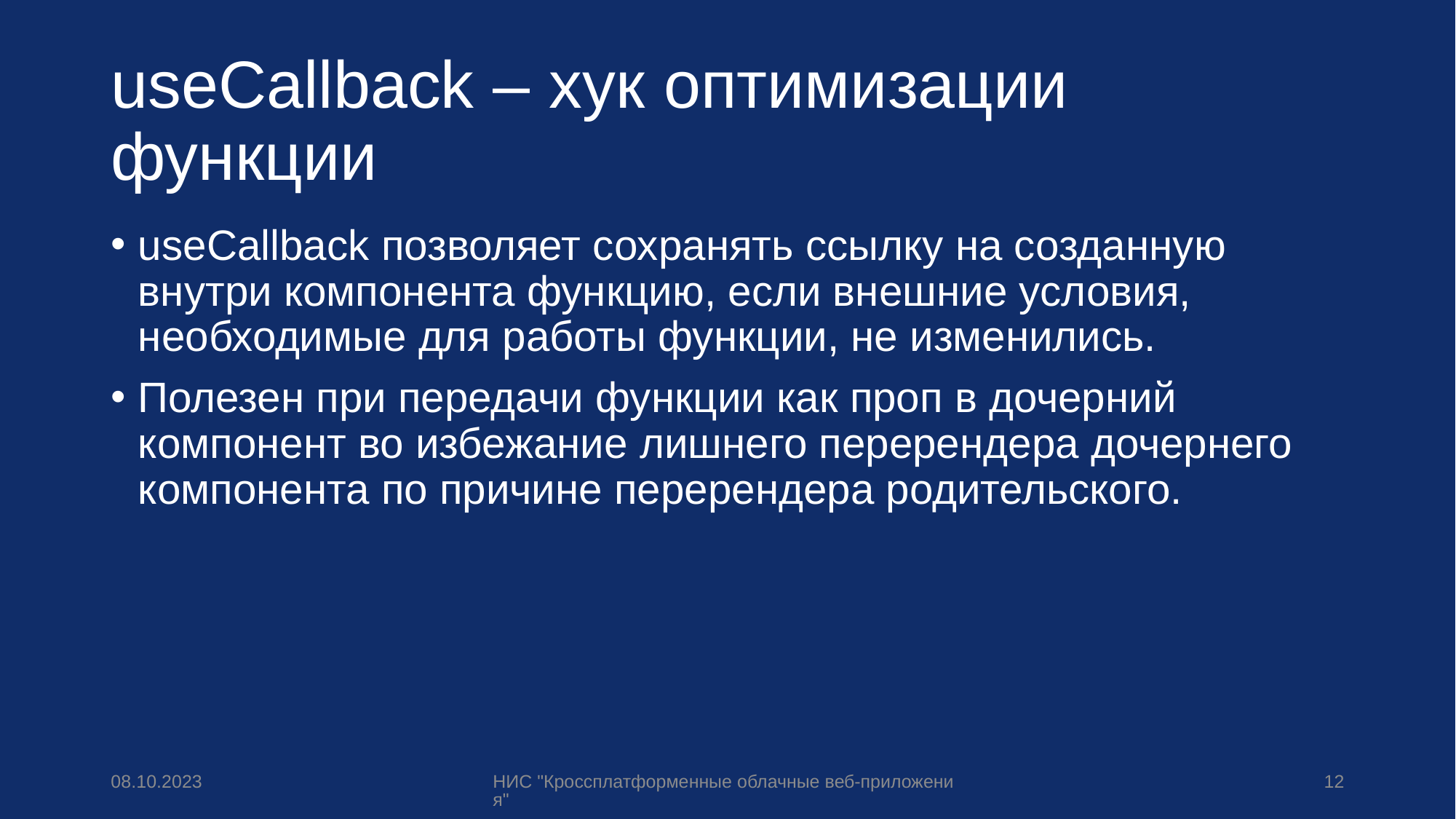

# useCallback – хук оптимизации функции
useCallback позволяет сохранять ссылку на созданную внутри компонента функцию, если внешние условия, необходимые для работы функции, не изменились.
Полезен при передачи функции как проп в дочерний компонент во избежание лишнего перерендера дочернего компонента по причине перерендера родительского.
08.10.2023
НИС "Кроссплатформенные облачные веб-приложения"
12